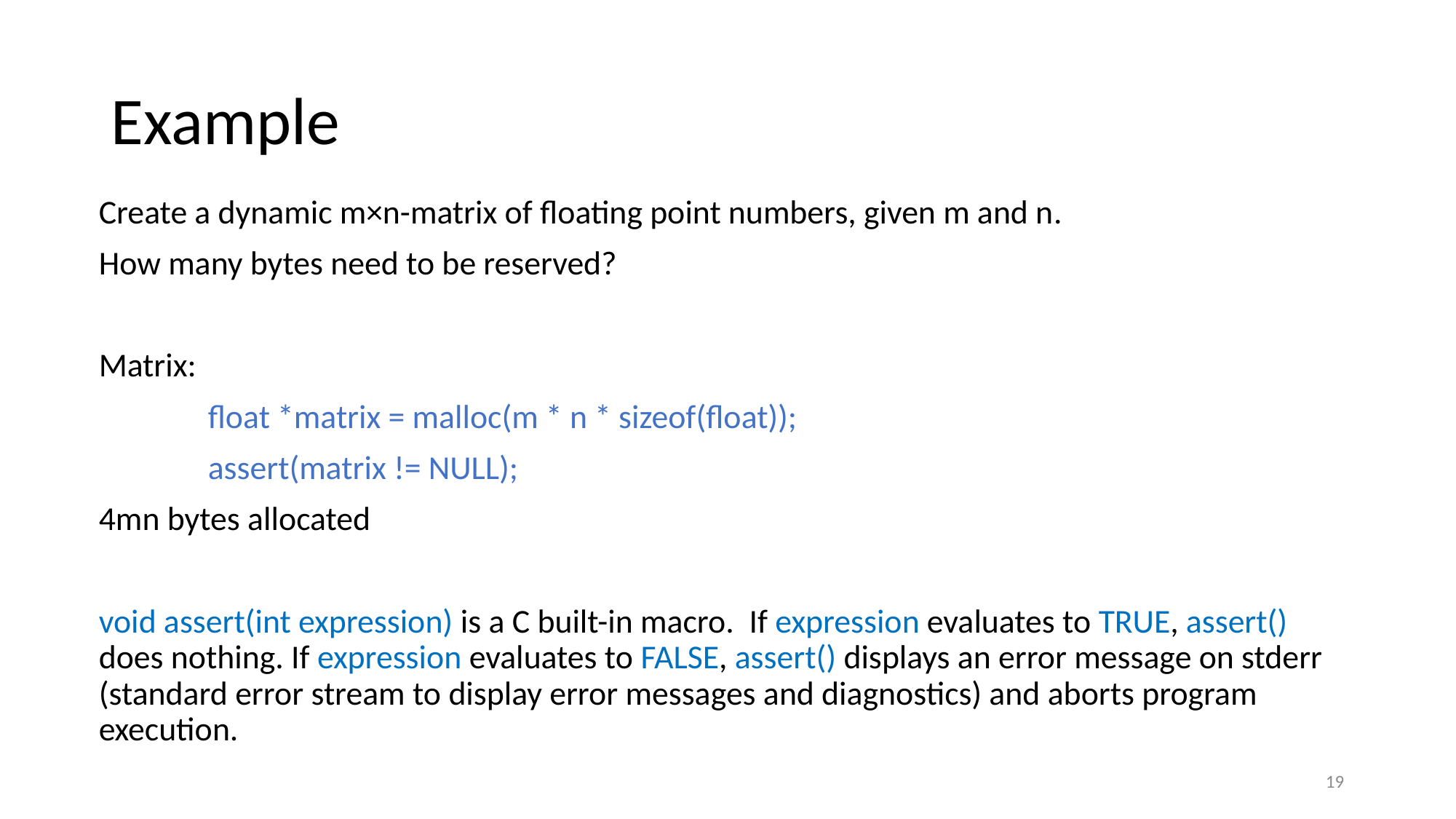

# Example
Create a dynamic m×n-matrix of floating point numbers, given m and n.
How many bytes need to be reserved?

Matrix:
	float *matrix = malloc(m * n * sizeof(float));
	assert(matrix != NULL);
4mn bytes allocated

void assert(int expression) is a C built-in macro.  If expression evaluates to TRUE, assert() does nothing. If expression evaluates to FALSE, assert() displays an error message on stderr (standard error stream to display error messages and diagnostics) and aborts program execution.

19